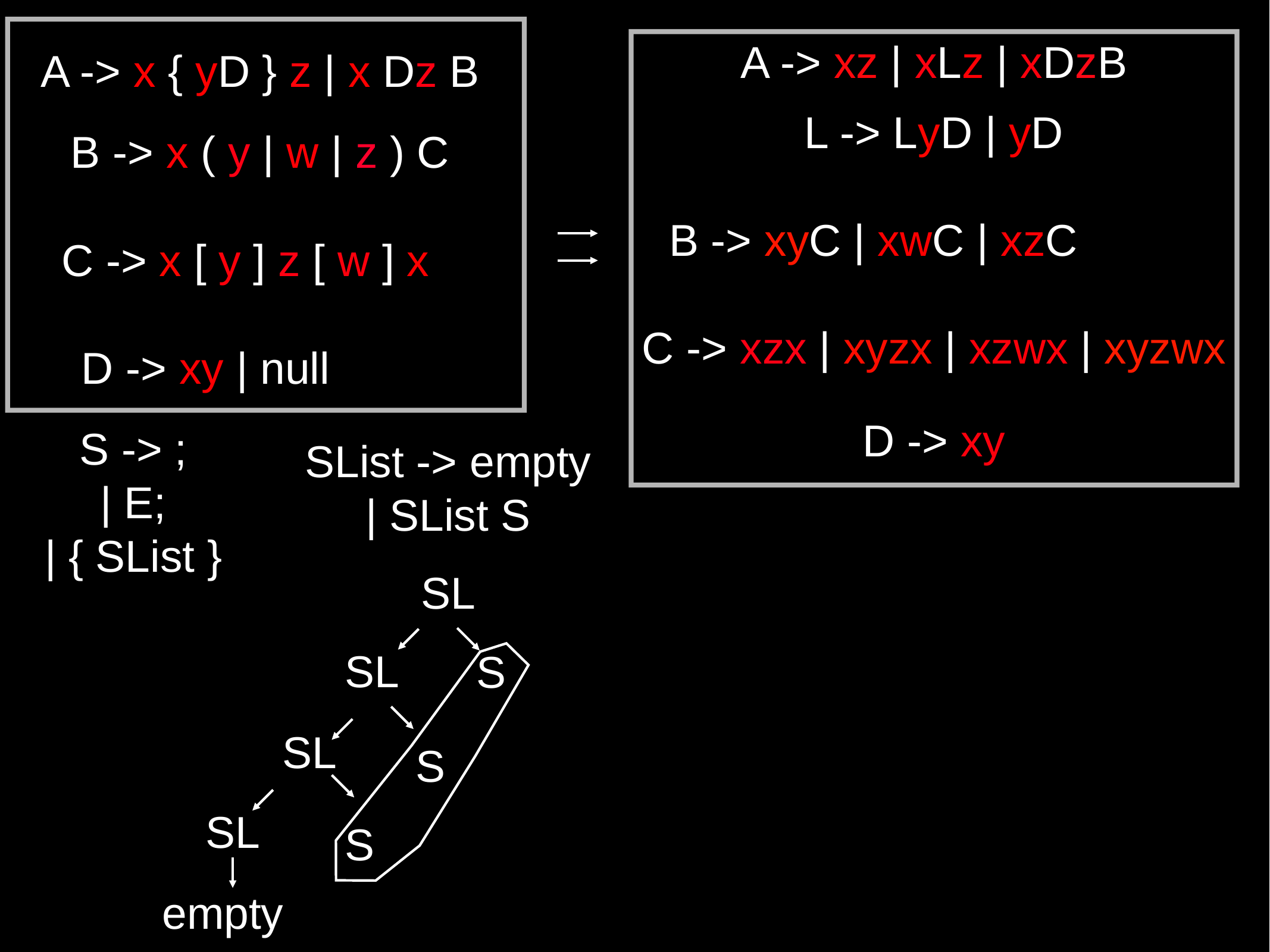

A -> xz | xLz | xDzB

A -> x { yD } z | x Dz B
L -> LyD | yD
B -> x ( y | w | z ) C
B -> xyC | xwC | xzC
C -> x [ y ] z [ w ] x

C -> xzx | xyzx | xzwx | xyzwx
D -> xy | null
D -> xy
S -> ;
| E;
| { SList }
SList -> empty
| SList S
SL

SL
S

SL

S

SL
S

empty